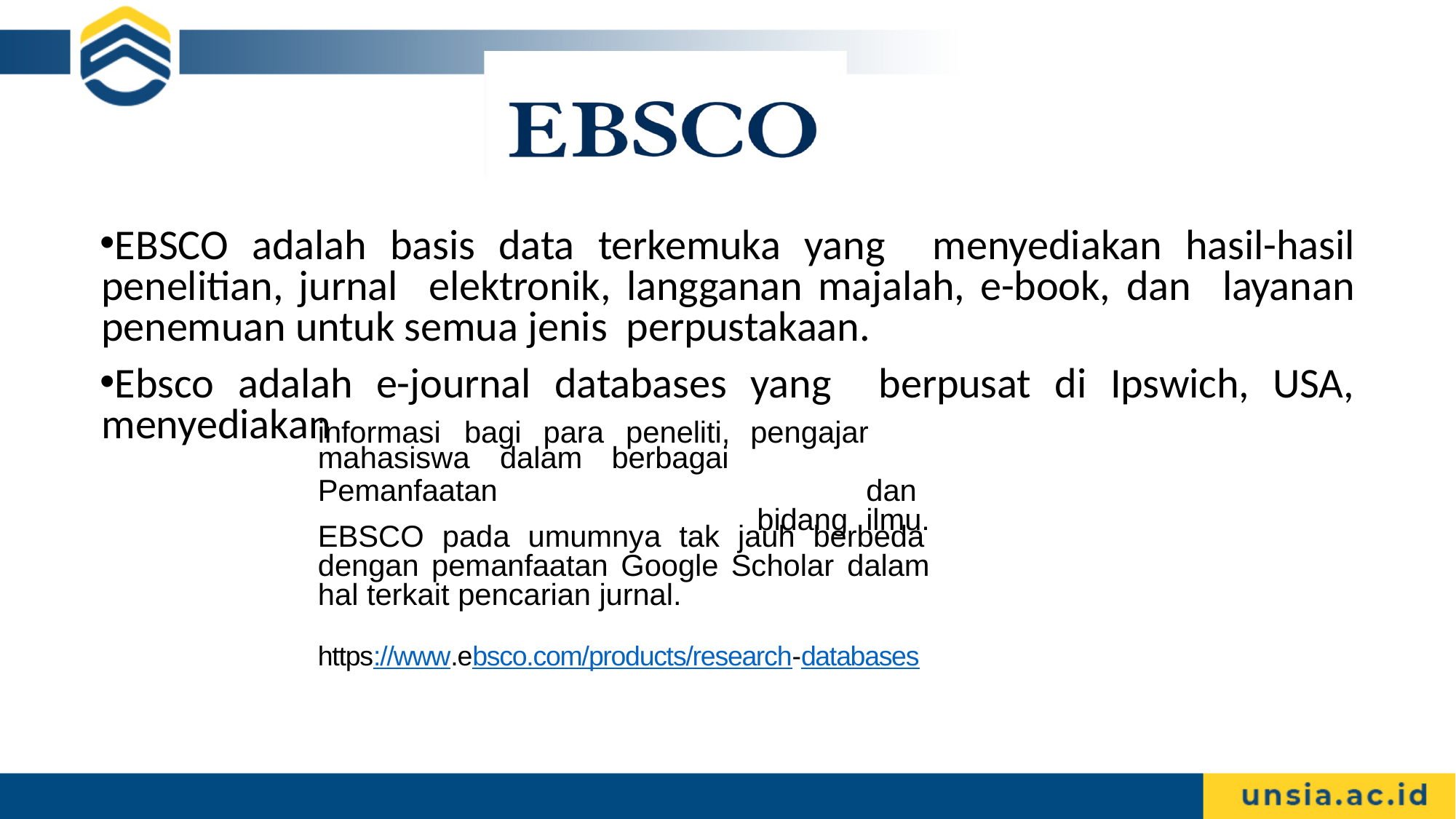

# EBSCO
EBSCO adalah basis data terkemuka yang  menyediakan hasil-hasil penelitian, jurnal  elektronik, langganan majalah, e-book, dan  layanan penemuan untuk semua jenis  perpustakaan.
Ebsco adalah e-journal databases yang  berpusat di Ipswich, USA, menyediakan
informasi	bagi	para	peneliti,
pengajar		dan  bidang	ilmu.
mahasiswa	dalam	berbagai
Pemanfaatan
EBSCO pada umumnya tak jauh berbeda  dengan pemanfaatan Google Scholar dalam  hal terkait pencarian jurnal.
https://www.ebsco.com/products/research-databases